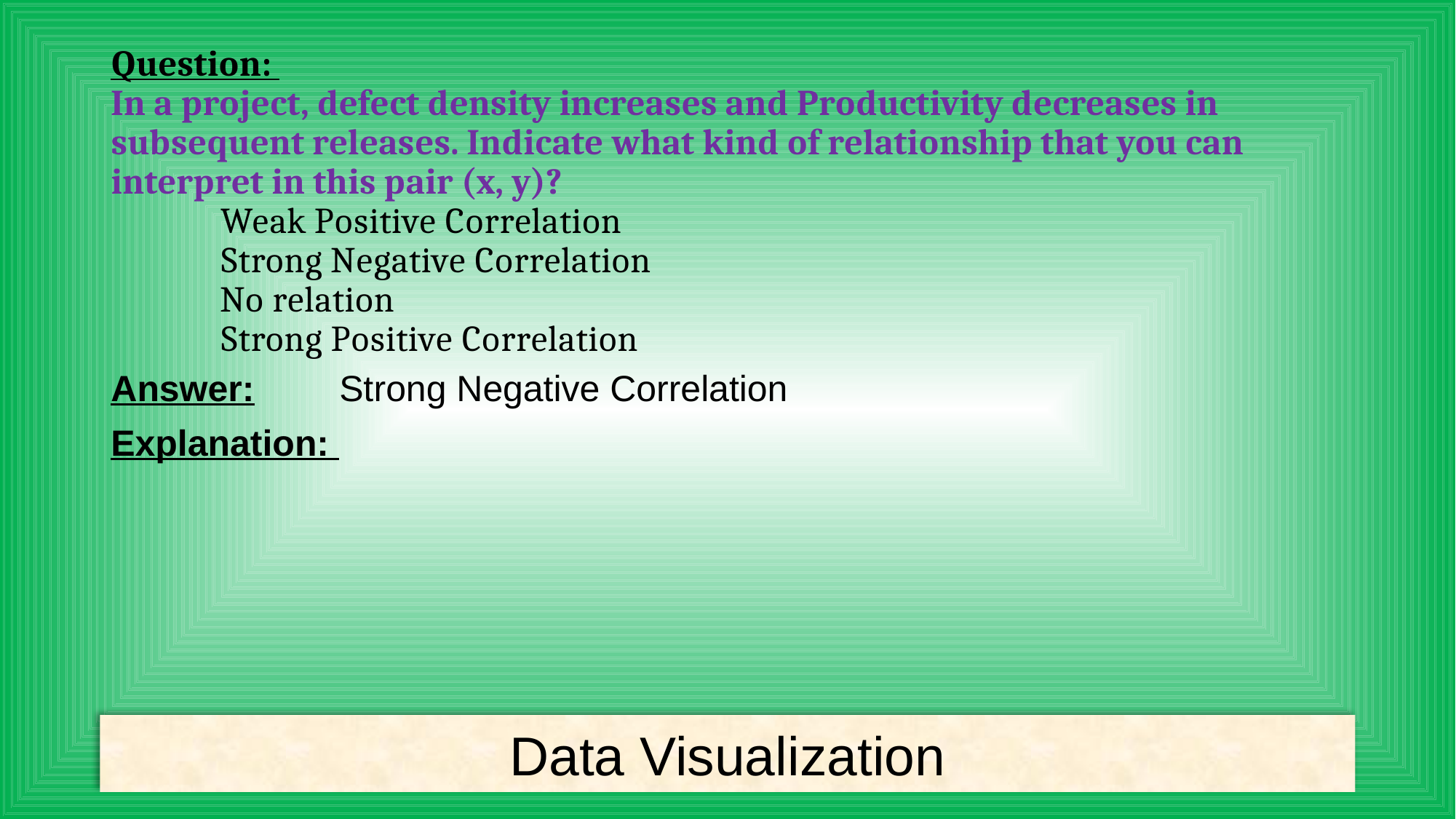

# Question: In a project, defect density increases and Productivity decreases in subsequent releases. Indicate what kind of relationship that you can interpret in this pair (x, y)? Weak Positive Correlation Strong Negative Correlation No relation Strong Positive Correlation
Answer:	 Strong Negative Correlation
Explanation:

Data Visualization